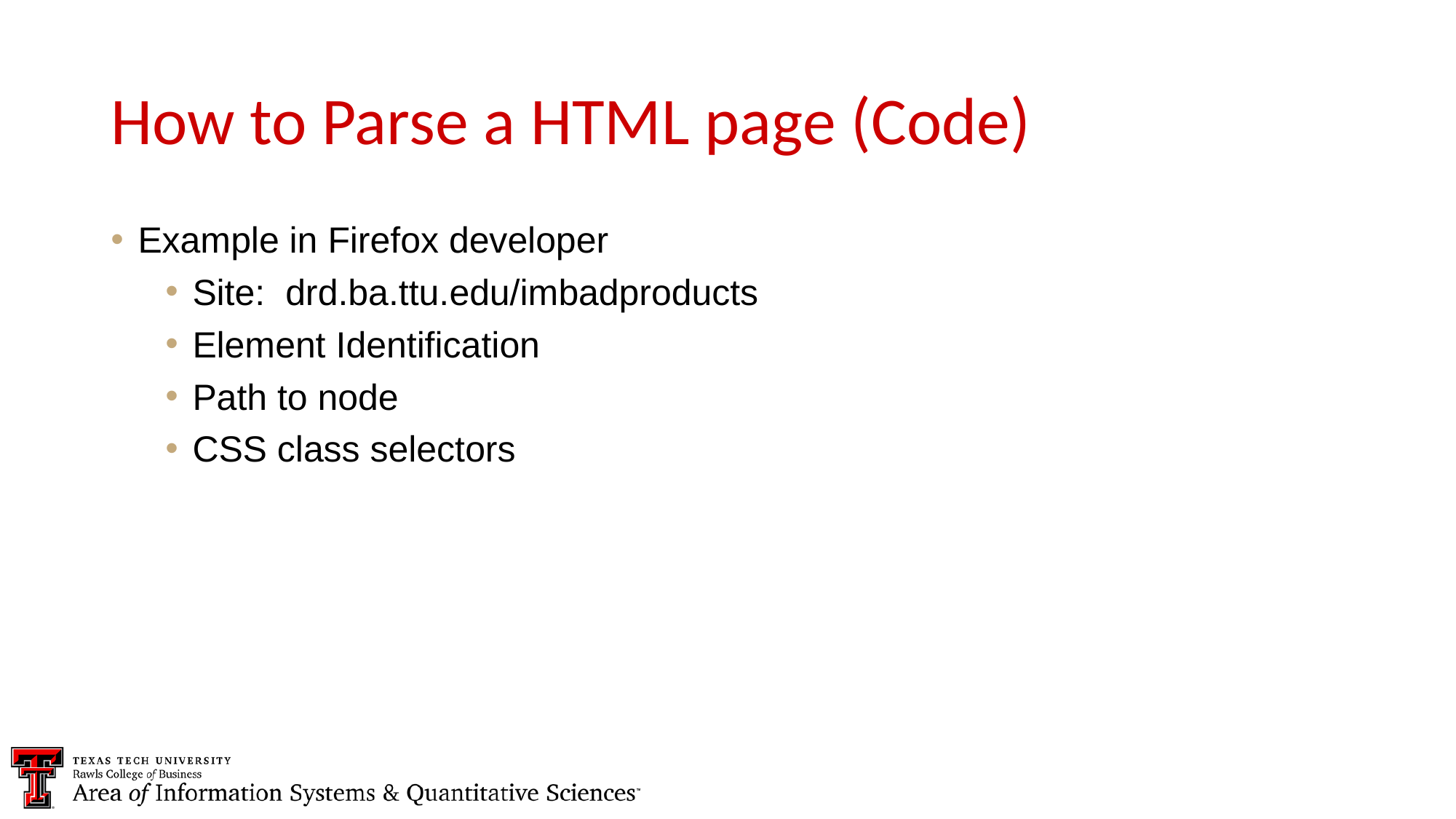

How to Parse a HTML page (Code)
Example in Firefox developer
Site:  drd.ba.ttu.edu/imbadproducts
Element Identification
Path to node
CSS class selectors